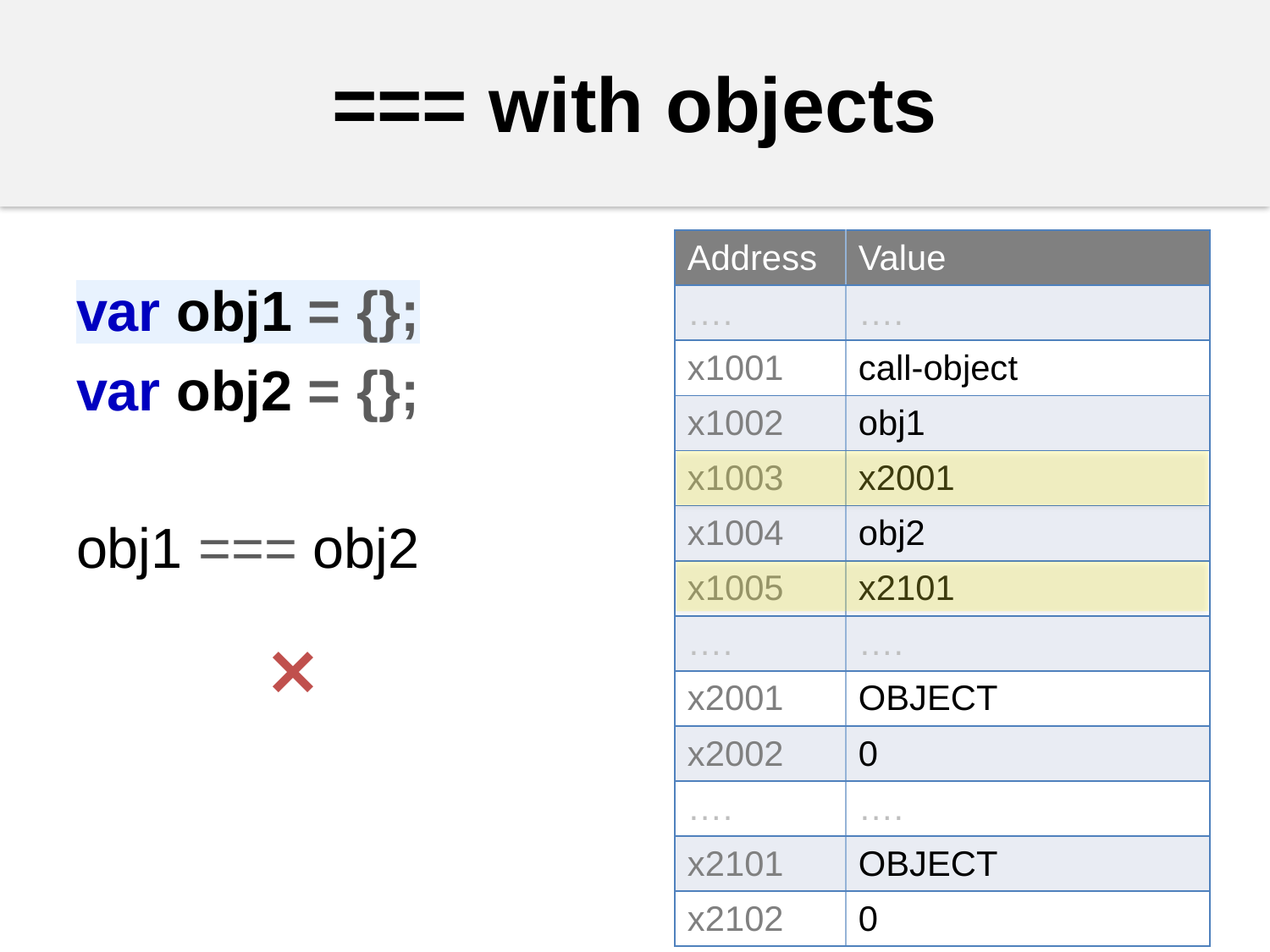

=== with objects
#
| Address | Value |
| --- | --- |
| …. | …. |
| x1001 | call-object |
| x1002 | obj1 |
| x1003 | x2001 |
| x1004 | obj2 |
| x1005 | x2101 |
| …. | …. |
| x2001 | OBJECT |
| x2002 | 0 |
| …. | …. |
| x2101 | OBJECT |
| x2102 | 0 |
var obj1 = {};
var obj2 = {};

obj1 === obj2

❌